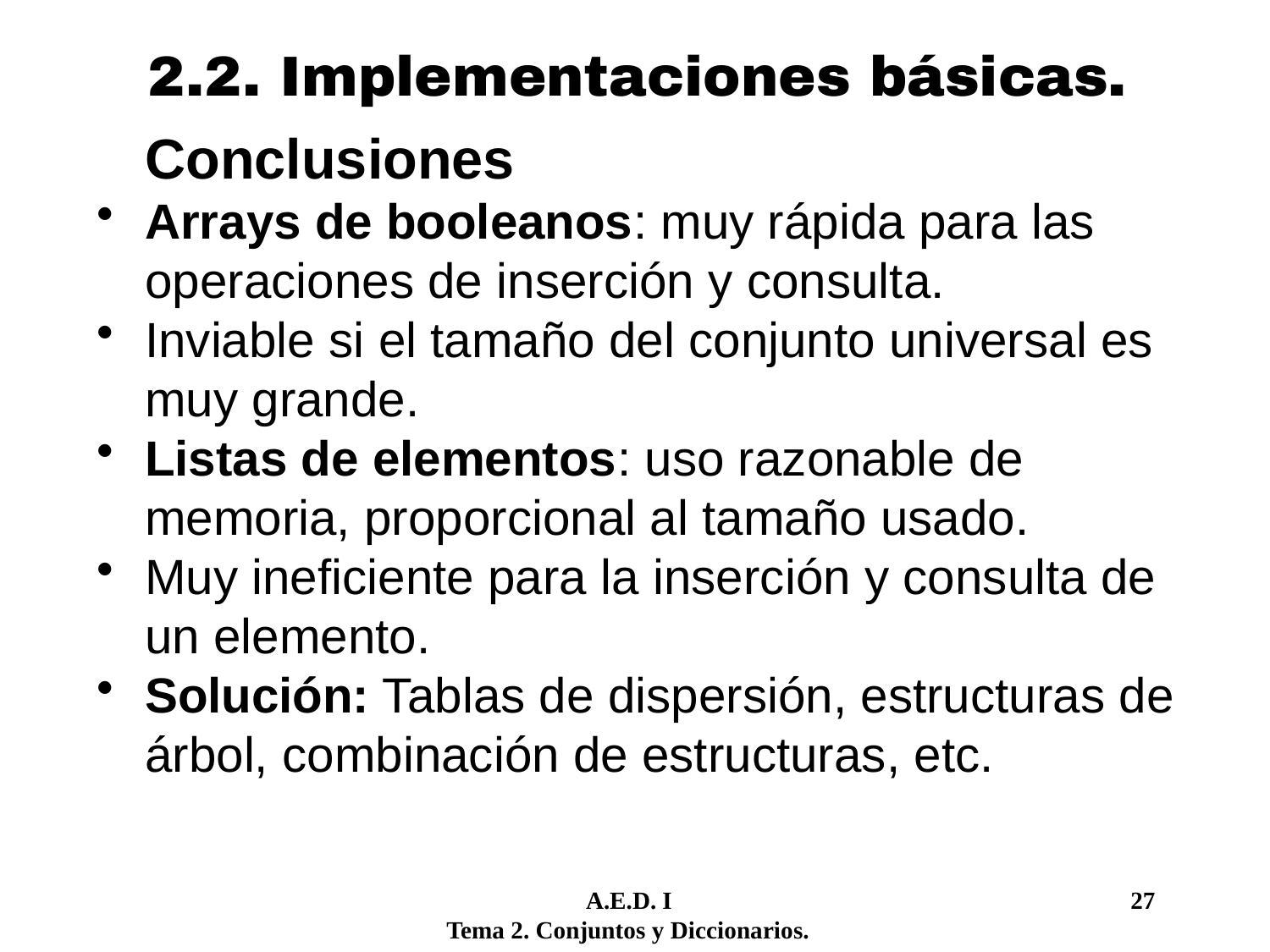

2.2. Implementaciones básicas.
	Conclusiones
Arrays de booleanos: muy rápida para las operaciones de inserción y consulta.
Inviable si el tamaño del conjunto universal es muy grande.
Listas de elementos: uso razonable de memoria, proporcional al tamaño usado.
Muy ineficiente para la inserción y consulta de un elemento.
Solución: Tablas de dispersión, estructuras de árbol, combinación de estructuras, etc.
	  A.E.D. I				        27
Tema 2. Conjuntos y Diccionarios.